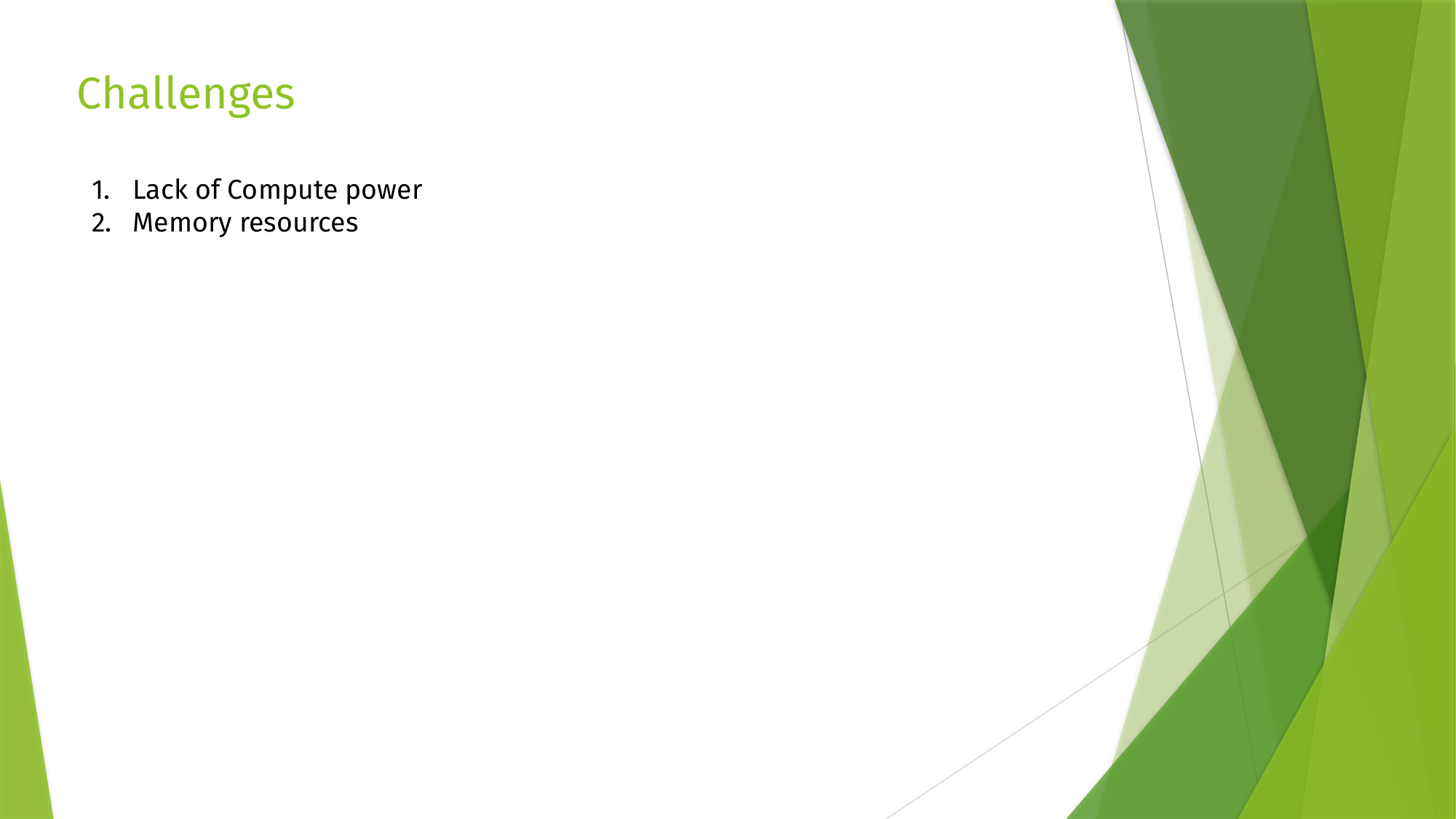

Challenges
Lack of Compute power
Memory resources